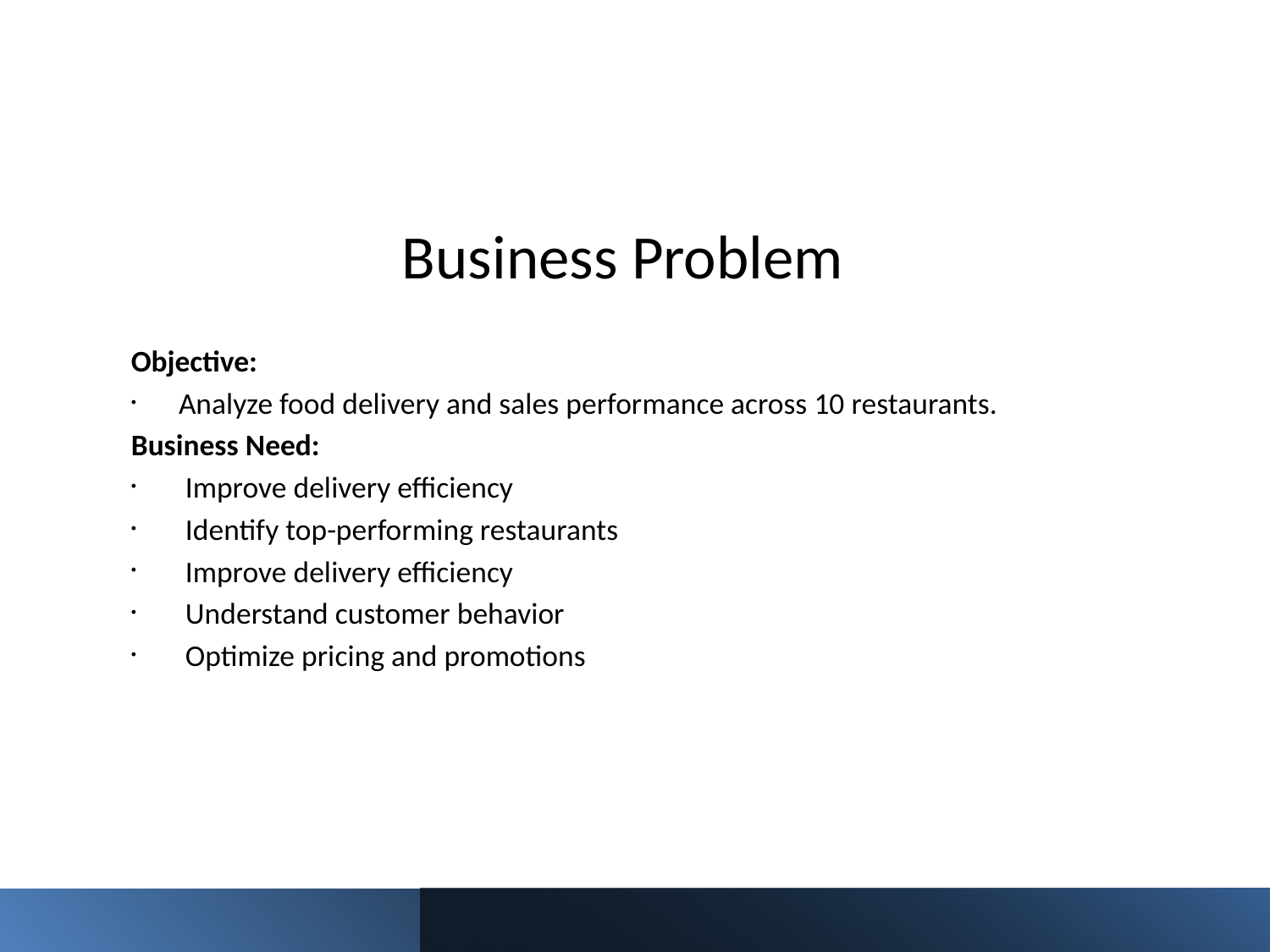

# Business Problem
Objective:
Analyze food delivery and sales performance across 10 restaurants.
Business Need:
 Improve delivery efficiency
 Identify top-performing restaurants
 Improve delivery efficiency
 Understand customer behavior
 Optimize pricing and promotions